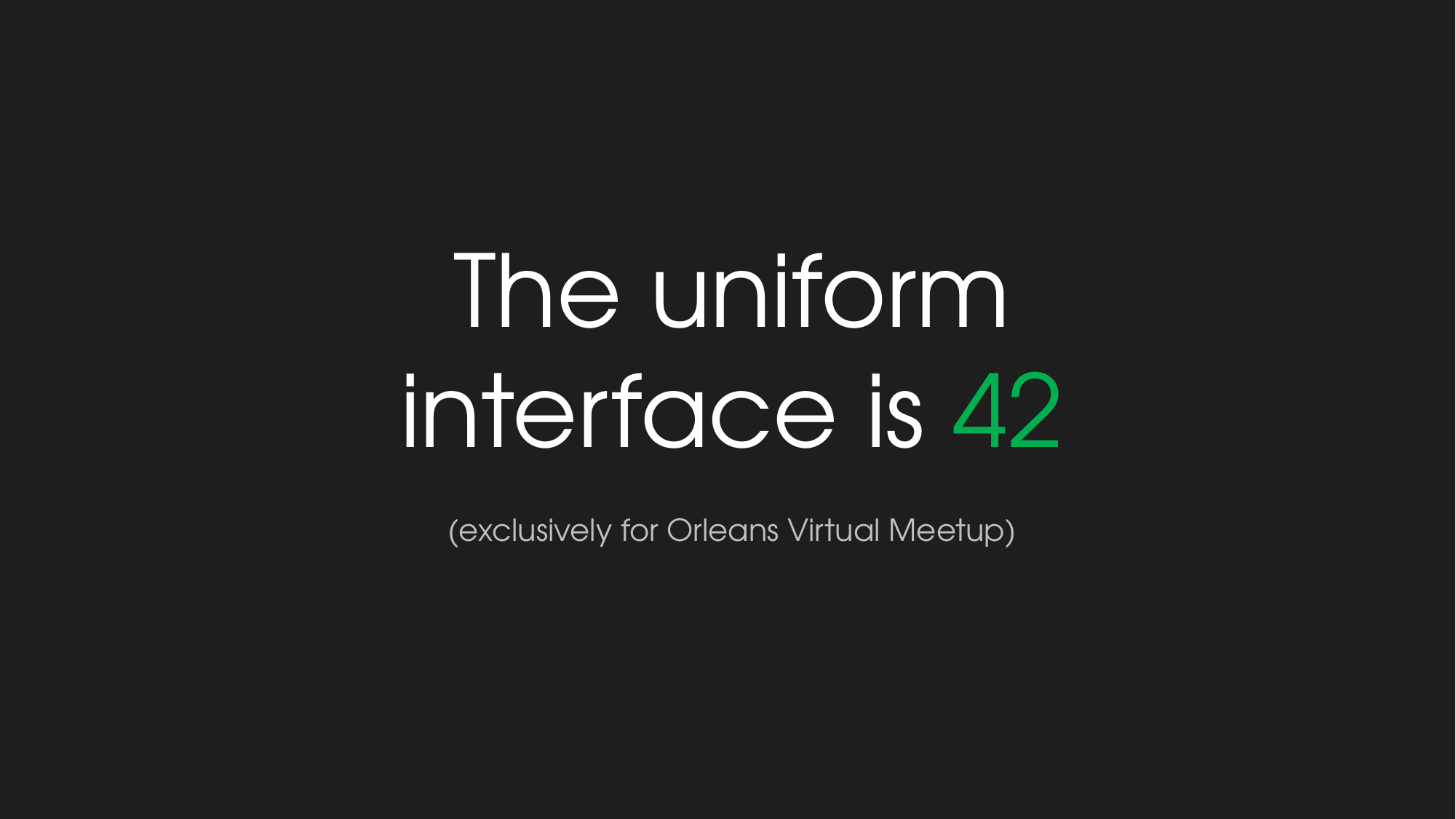

# The uniform interface is 42 (exclusively for Orleans Virtual Meetup)